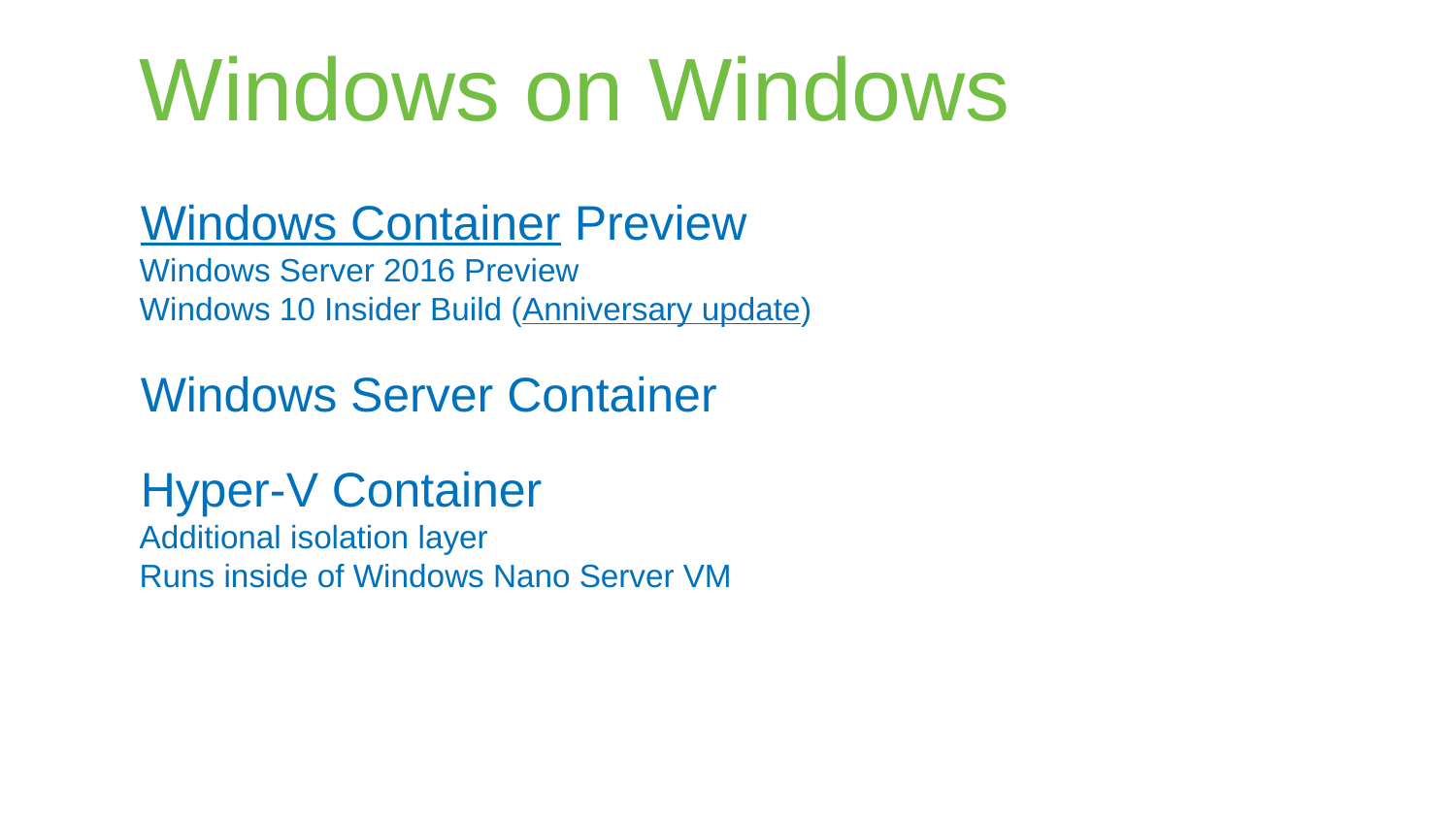

# Windows on Windows
Windows Container Preview
Windows Server 2016 Preview
Windows 10 Insider Build (Anniversary update)
Windows Server Container
Hyper-V Container
Additional isolation layer
Runs inside of Windows Nano Server VM